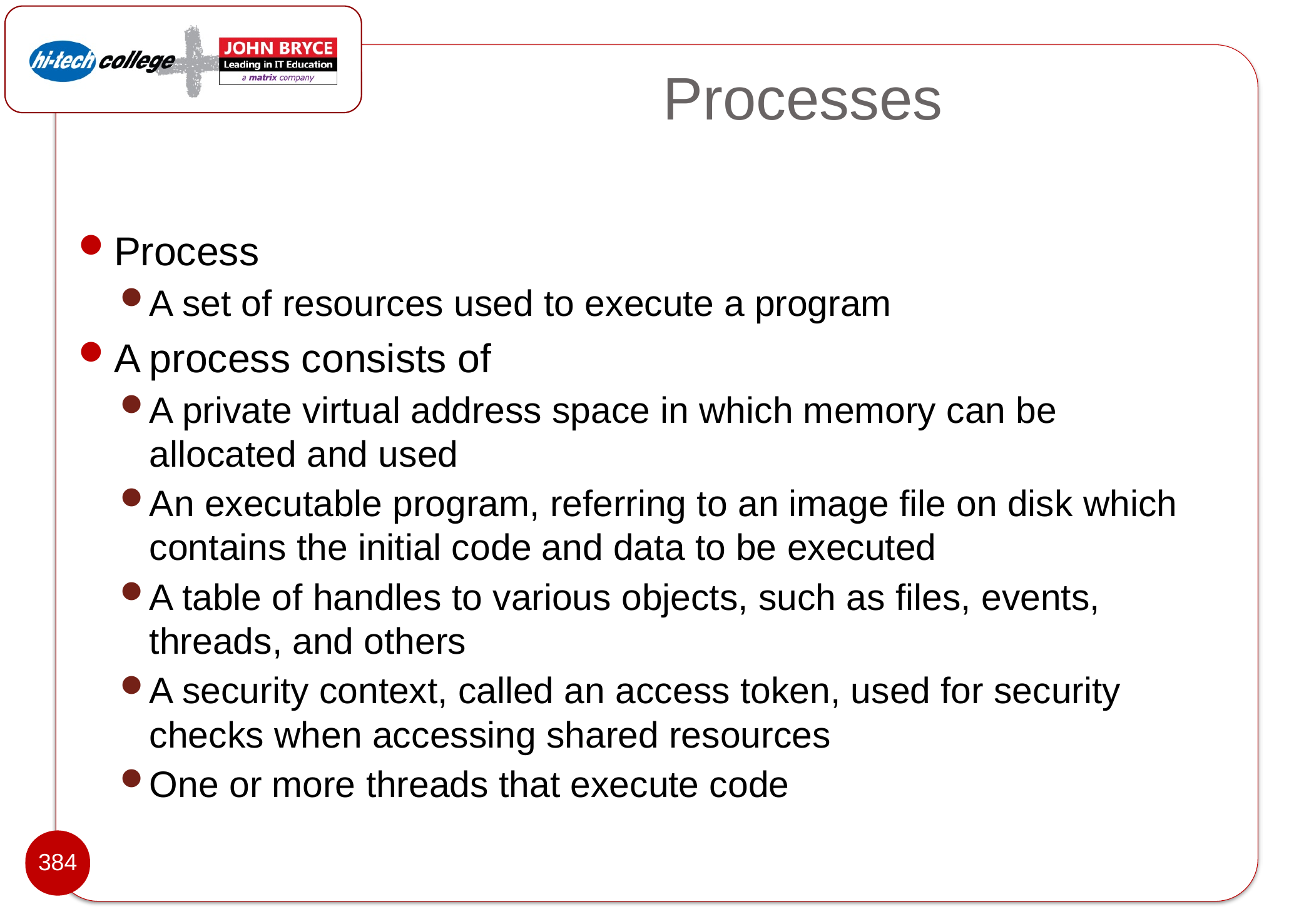

# Processes
Process
A set of resources used to execute a program
A process consists of
A private virtual address space in which memory can be allocated and used
An executable program, referring to an image file on disk which contains the initial code and data to be executed
A table of handles to various objects, such as files, events, threads, and others
A security context, called an access token, used for security checks when accessing shared resources
One or more threads that execute code

384